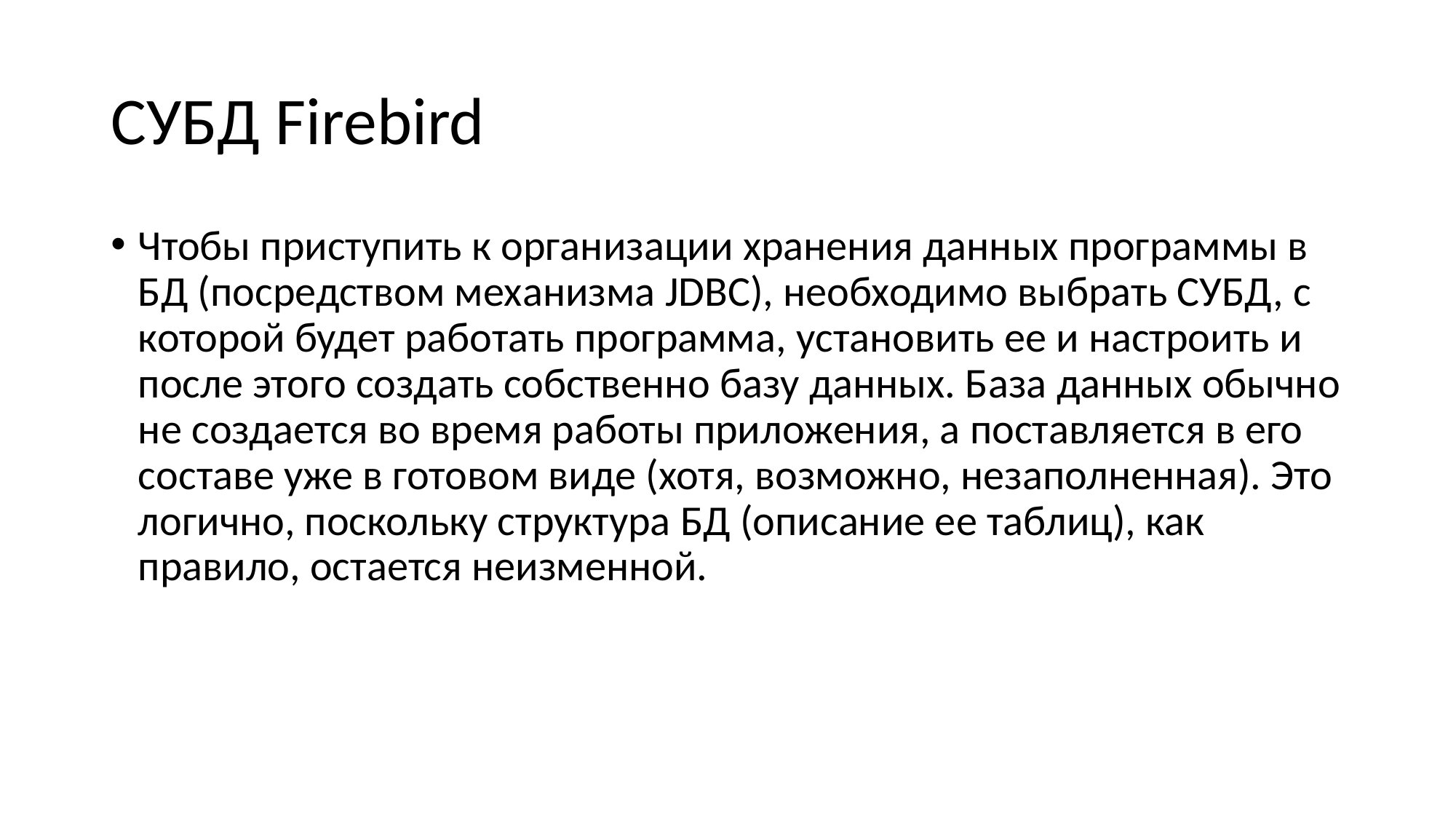

# СУБД Firebird
Чтобы приступить к организации хранения данных программы в БД (посредством механизма JDBC), необходимо выбрать СУБД, с которой будет работать программа, установить ее и настроить и после этого создать собственно базу данных. База данных обычно не создается во время работы приложения, а поставляется в его составе уже в готовом виде (хотя, возможно, незаполненная). Это логично, поскольку структура БД (описание ее таблиц), как правило, остается неизменной.